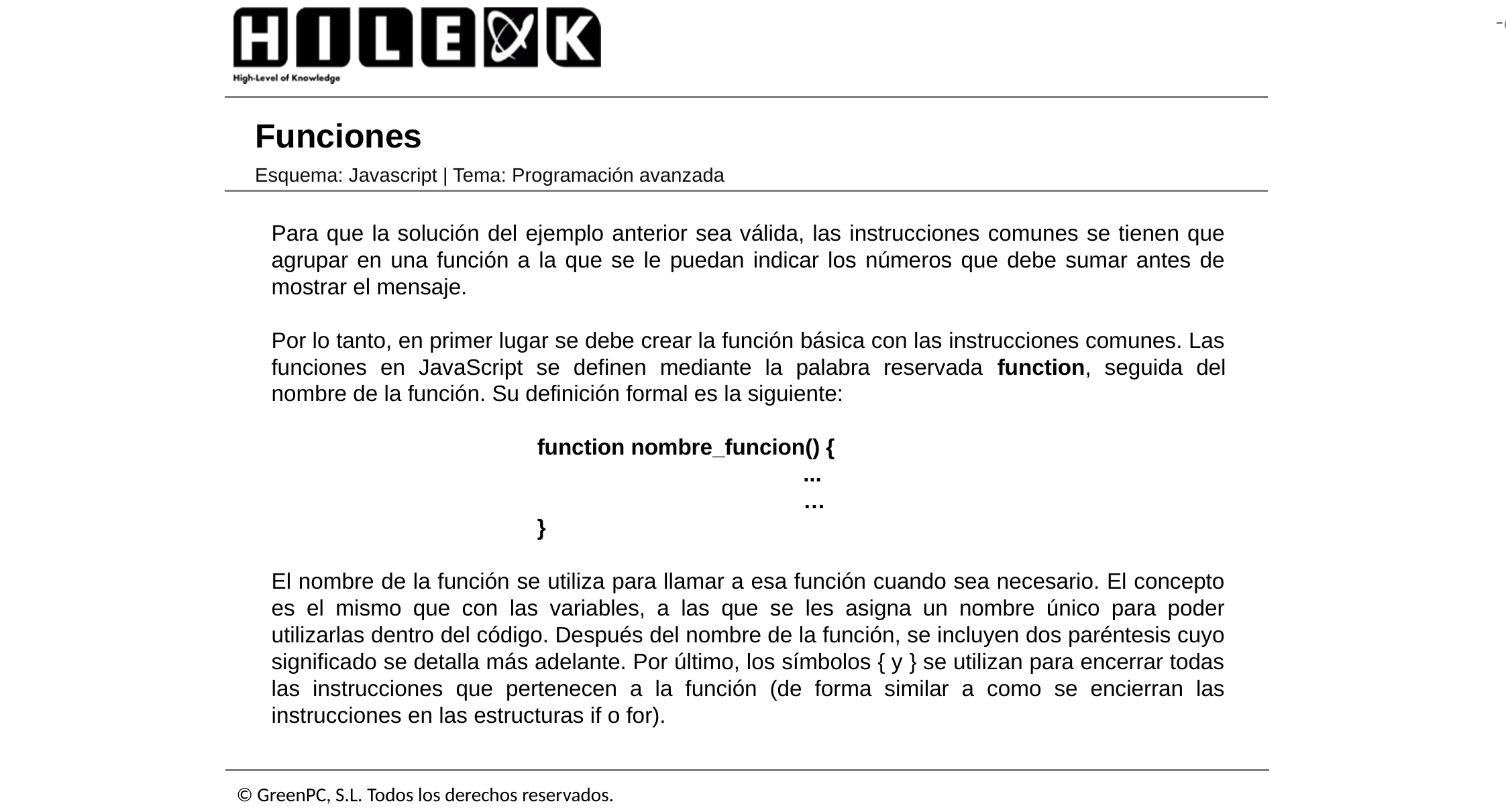

# Funciones
Esquema: Javascript | Tema: Programación avanzada
Para que la solución del ejemplo anterior sea válida, las instrucciones comunes se tienen que agrupar en una función a la que se le puedan indicar los números que debe sumar antes de mostrar el mensaje.

Por lo tanto, en primer lugar se debe crear la función básica con las instrucciones comunes. Las funciones en JavaScript se definen mediante la palabra reservada function, seguida del nombre de la función. Su definición formal es la siguiente:

function nombre_funcion() {
	...
	…
}

El nombre de la función se utiliza para llamar a esa función cuando sea necesario. El concepto es el mismo que con las variables, a las que se les asigna un nombre único para poder utilizarlas dentro del código. Después del nombre de la función, se incluyen dos paréntesis cuyo significado se detalla más adelante. Por último, los símbolos { y } se utilizan para encerrar todas las instrucciones que pertenecen a la función (de forma similar a como se encierran las instrucciones en las estructuras if o for).